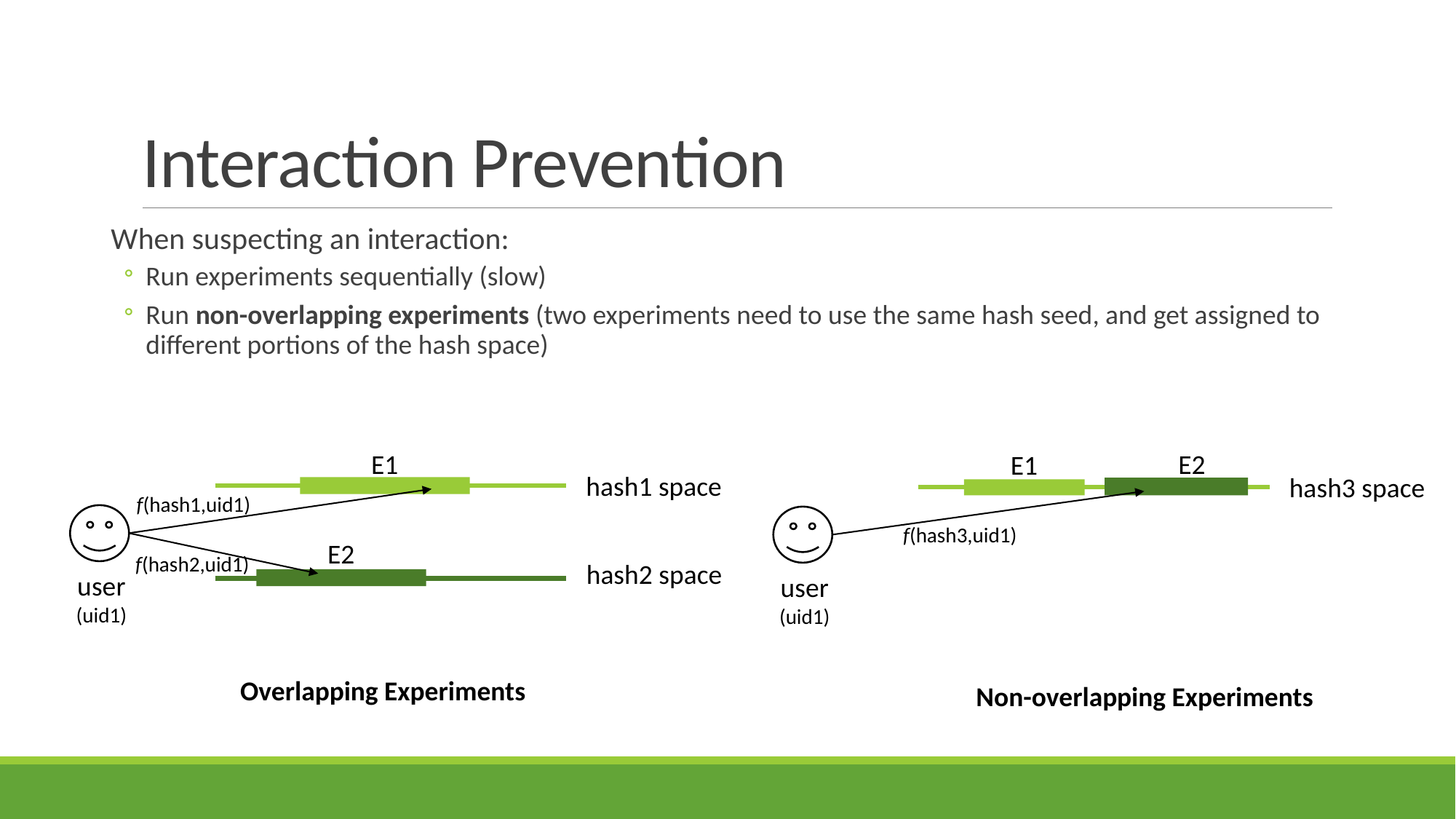

# Interaction Prevention
When suspecting an interaction:
Run experiments sequentially (slow)
Run non-overlapping experiments (two experiments need to use the same hash seed, and get assigned to different portions of the hash space)

E1
hash1 space

f(hash1,uid1)

E2
f(hash2,uid1)
hash2 space
user
(uid1)

E2
E1
hash3 space

f(hash3,uid1)
user
(uid1)
Non-overlapping Experiments
Overlapping Experiments